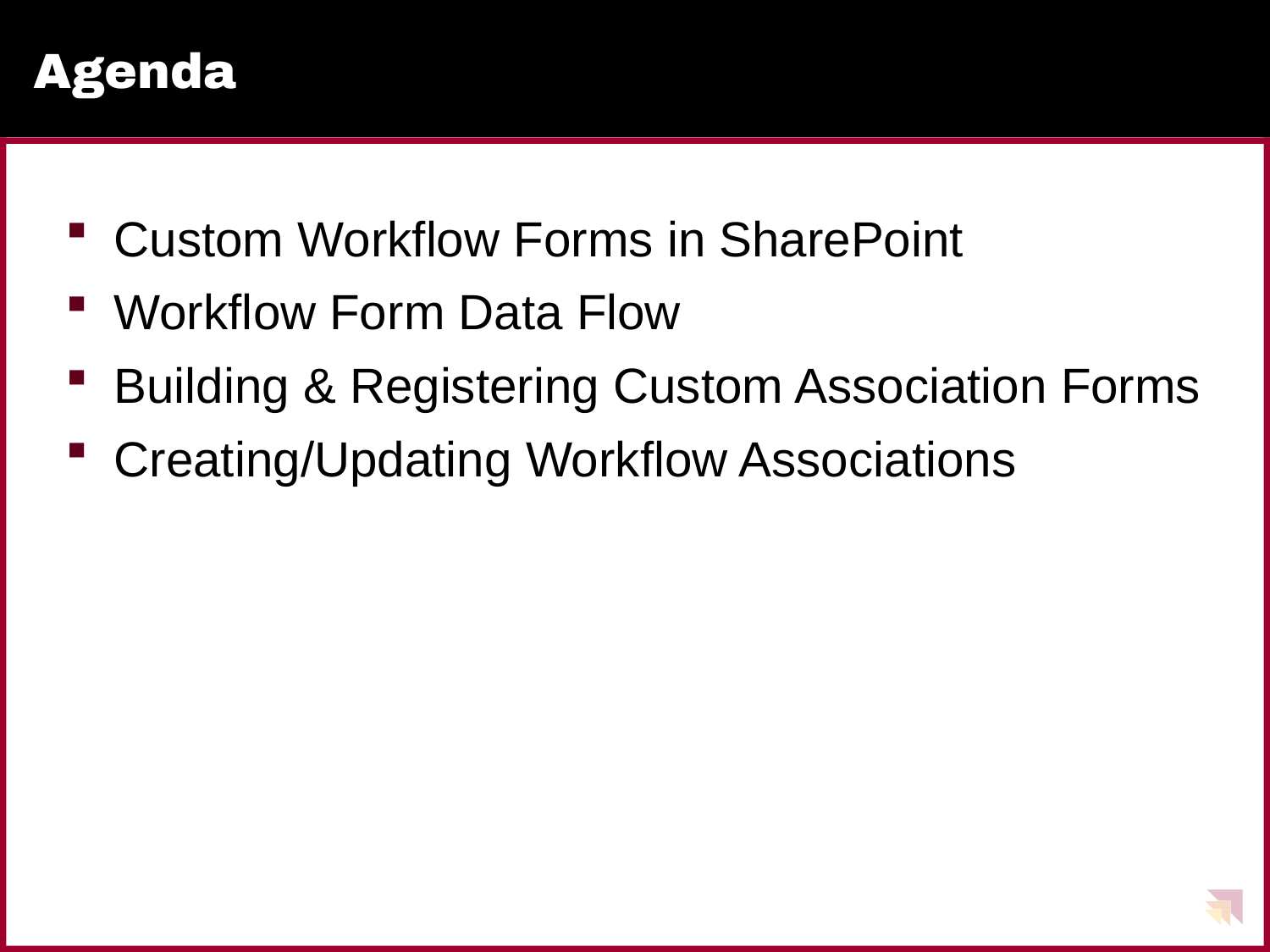

# Agenda
Custom Workflow Forms in SharePoint
Workflow Form Data Flow
Building & Registering Custom Association Forms
Creating/Updating Workflow Associations